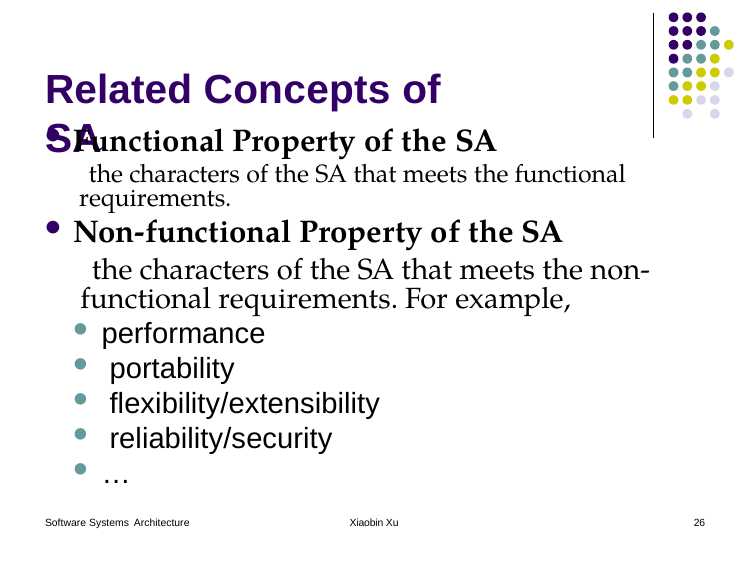

# Related Concepts of SA
Functional Property of the SA
the characters of the SA that meets the functional  requirements.
Non-functional Property of the SA
the characters of the SA that meets the non-  functional requirements. For example,
performance
portability
flexibility/extensibility
reliability/security
…
Software Systems  Architecture
Xiaobin Xu
26